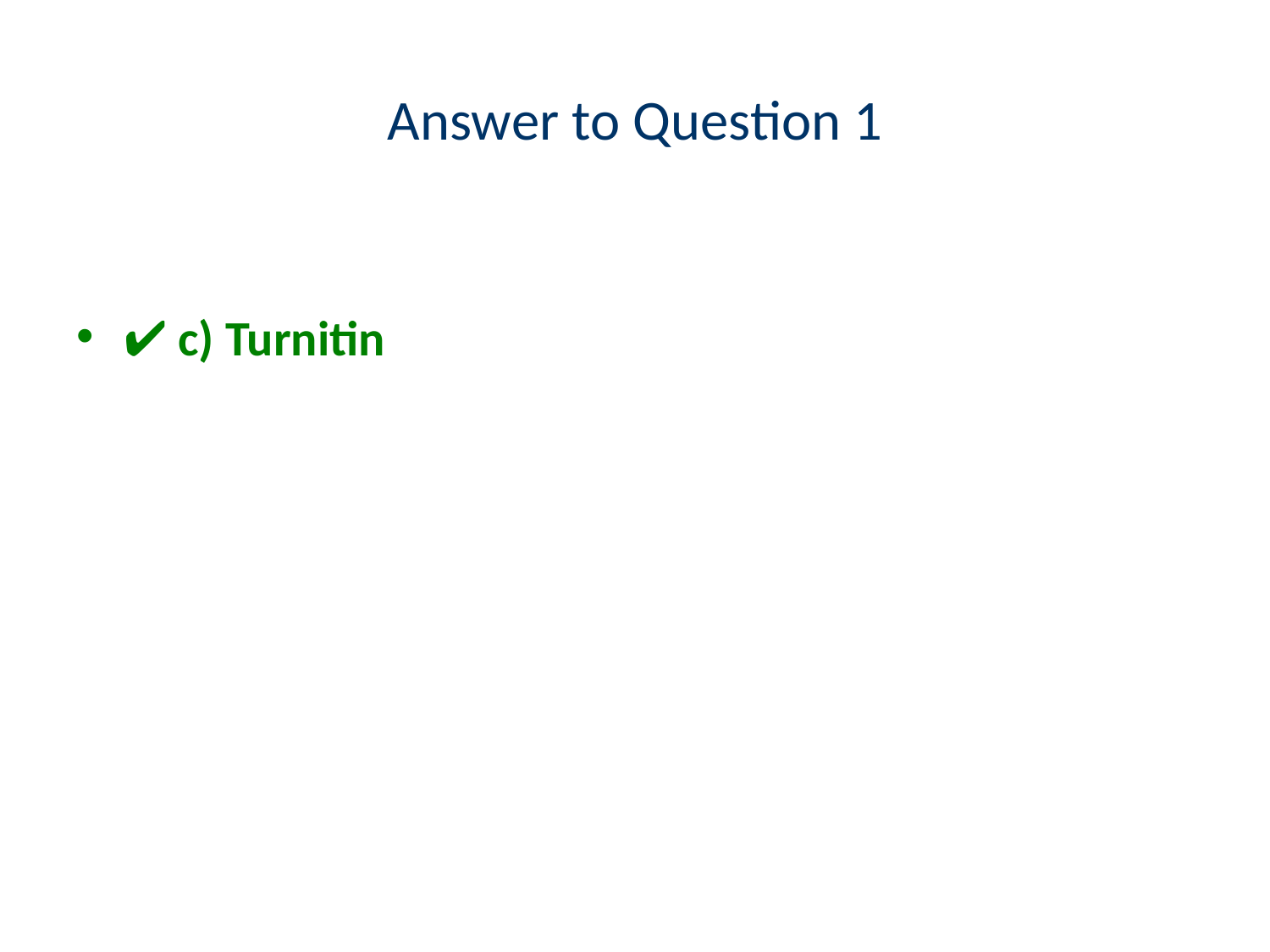

# Answer to Question 1

✔️ c) Turnitin